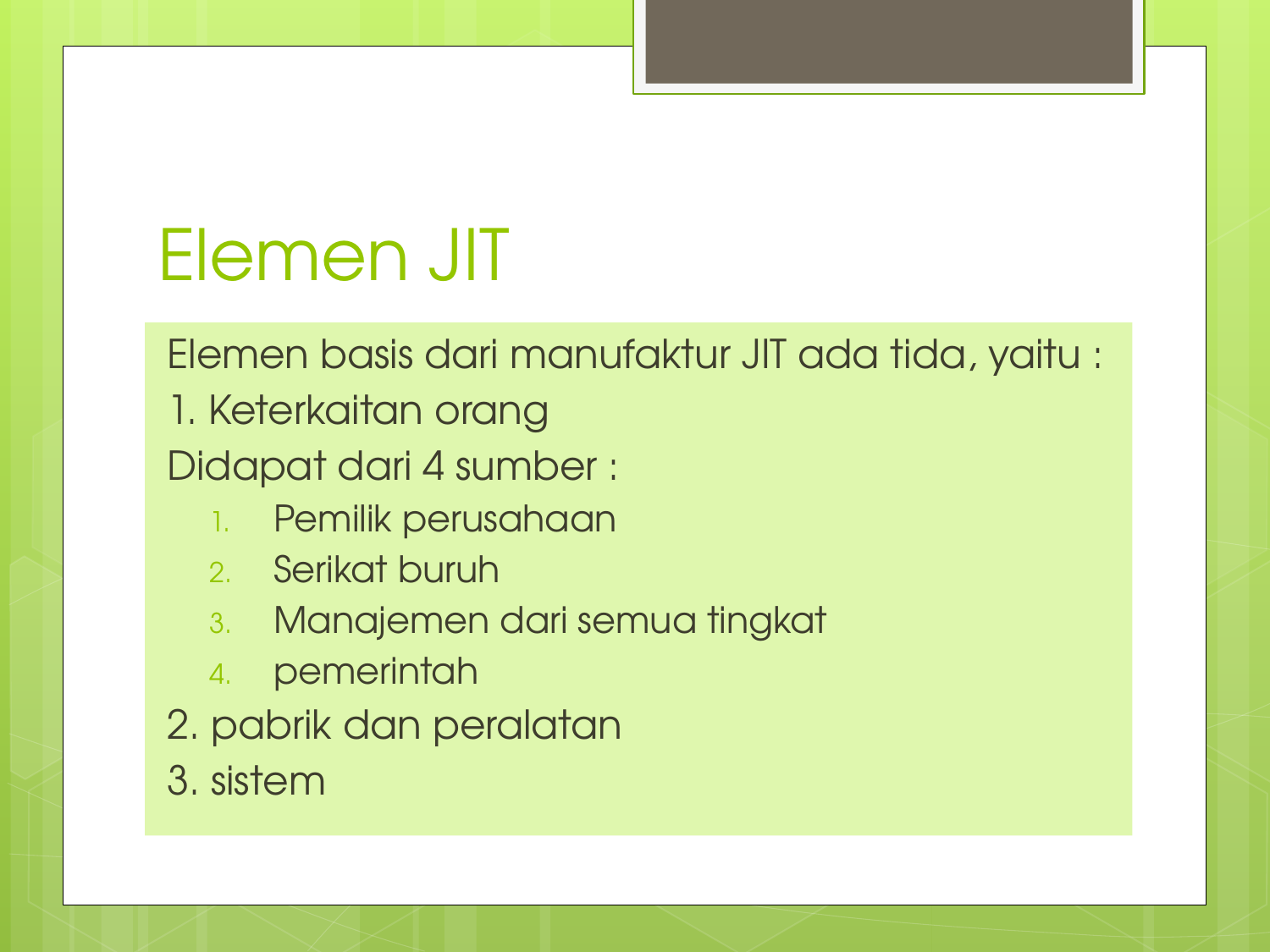

# Elemen JIT
Elemen basis dari manufaktur JIT ada tida, yaitu :
1. Keterkaitan orang
Didapat dari 4 sumber :
Pemilik perusahaan
Serikat buruh
Manajemen dari semua tingkat
pemerintah
2. pabrik dan peralatan
3. sistem